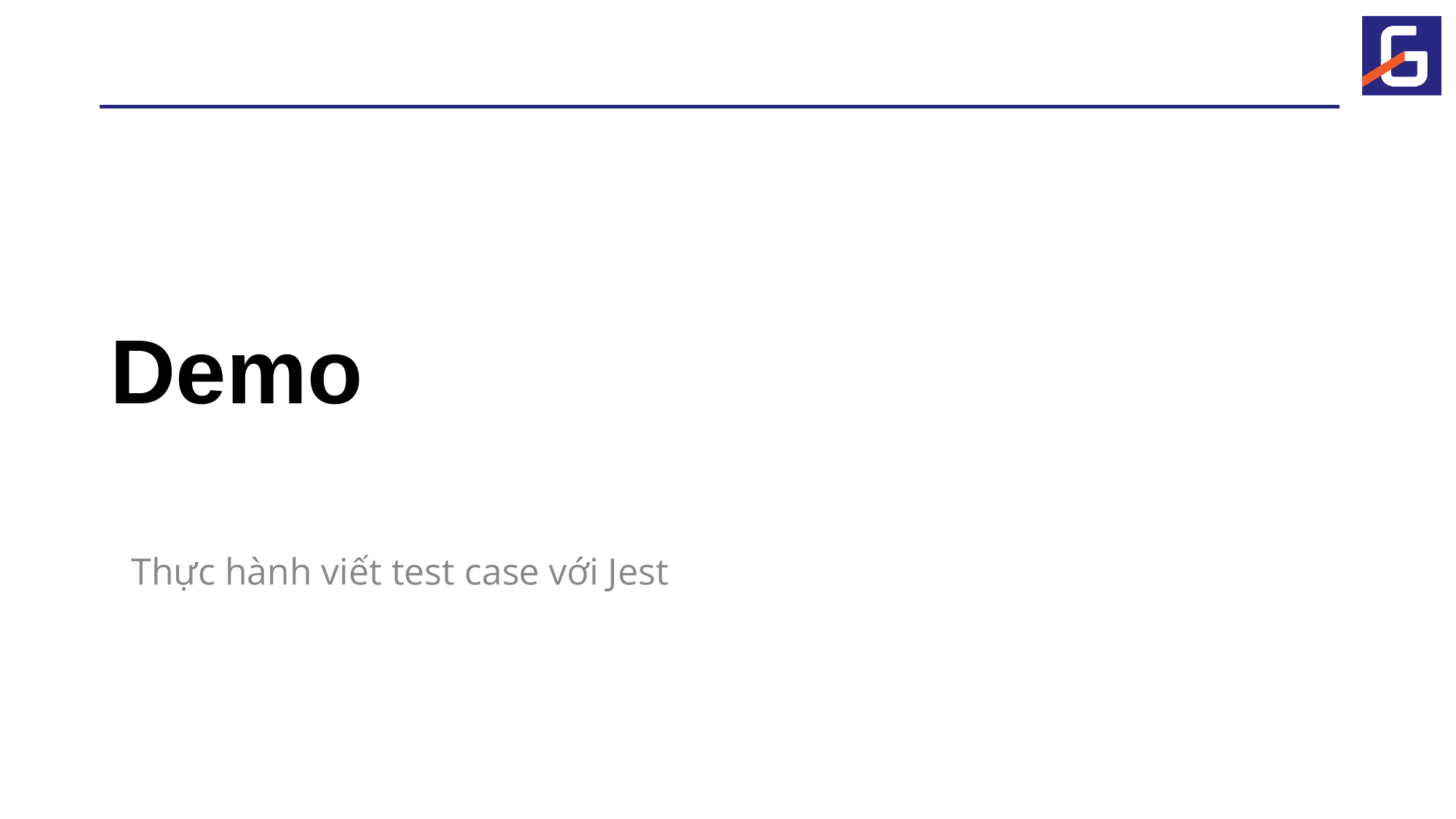

# Demo
Thực hành viết test case với Jest